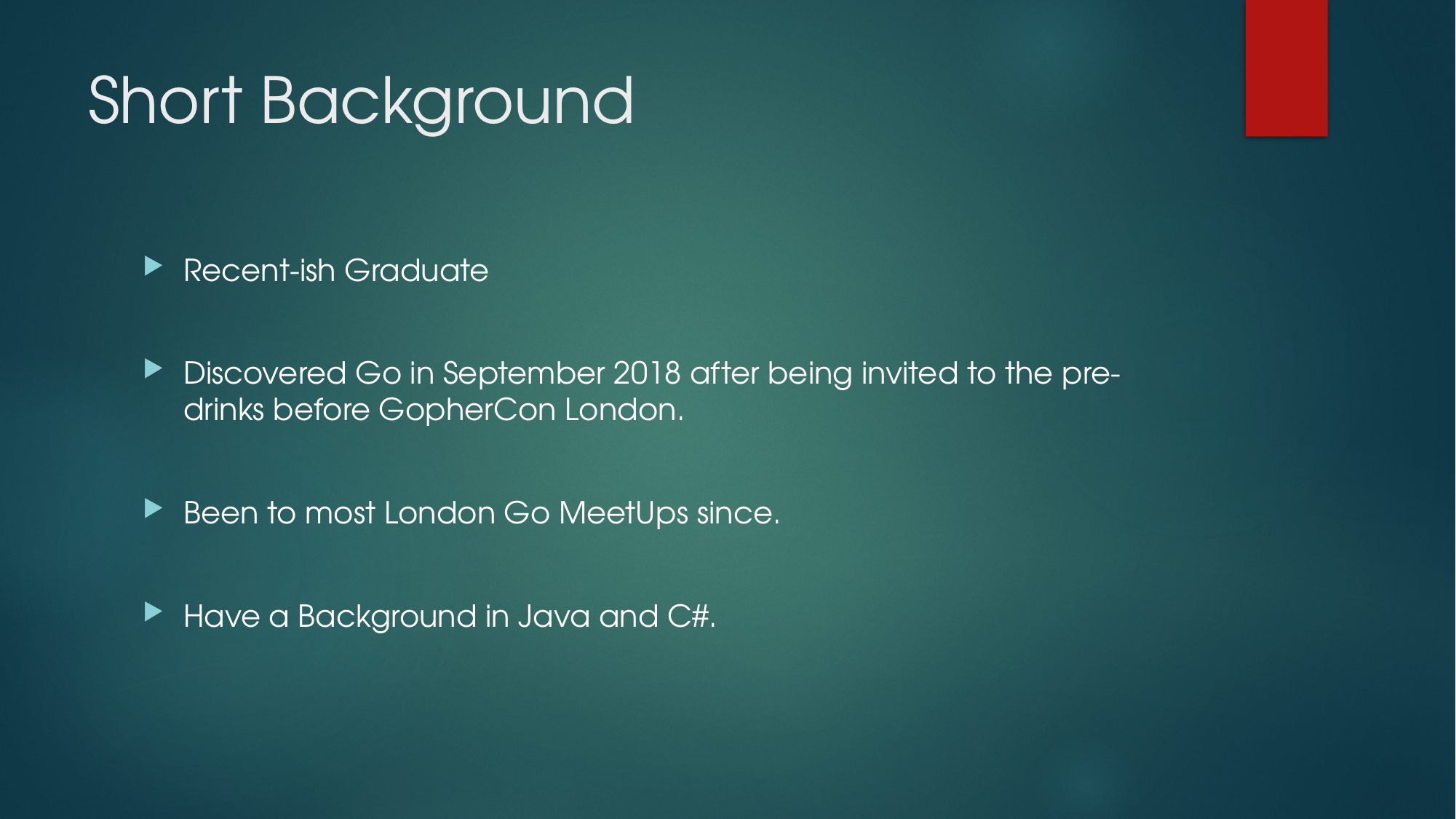

# Short Background
Recent-ish Graduate

Discovered Go in September 2018 after being invited to the pre-drinks before GopherCon London.

Been to most London Go MeetUps since.

Have a Background in Java and C#.